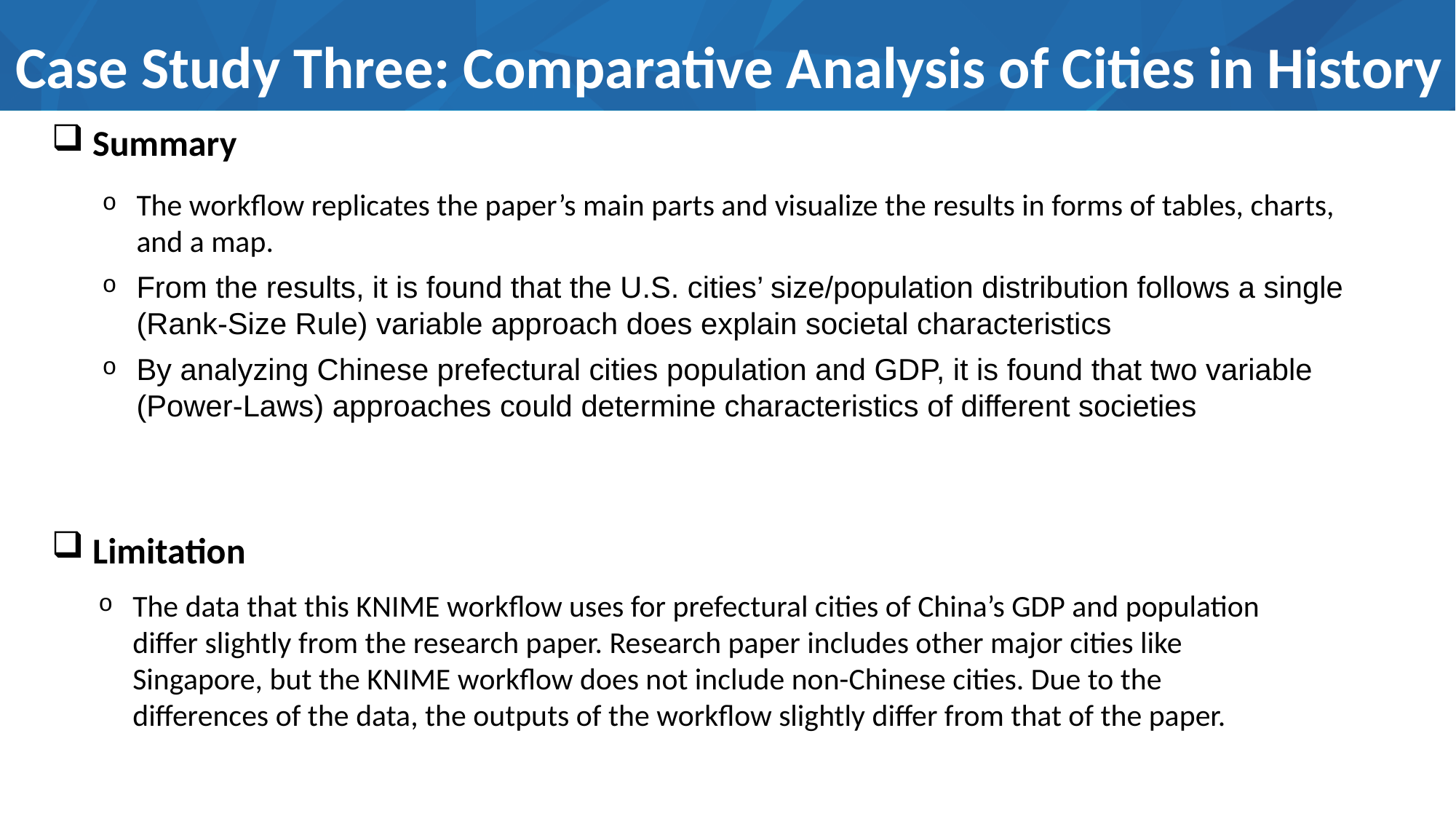

# Case Study Three: Comparative Analysis of Cities in History
 Summary
The workflow replicates the paper’s main parts and visualize the results in forms of tables, charts, and a map.
From the results, it is found that the U.S. cities’ size/population distribution follows a single (Rank-Size Rule) variable approach does explain societal characteristics
By analyzing Chinese prefectural cities population and GDP, it is found that two variable (Power-Laws) approaches could determine characteristics of different societies
 Limitation
The data that this KNIME workflow uses for prefectural cities of China’s GDP and population differ slightly from the research paper. Research paper includes other major cities like Singapore, but the KNIME workflow does not include non-Chinese cities. Due to the differences of the data, the outputs of the workflow slightly differ from that of the paper.